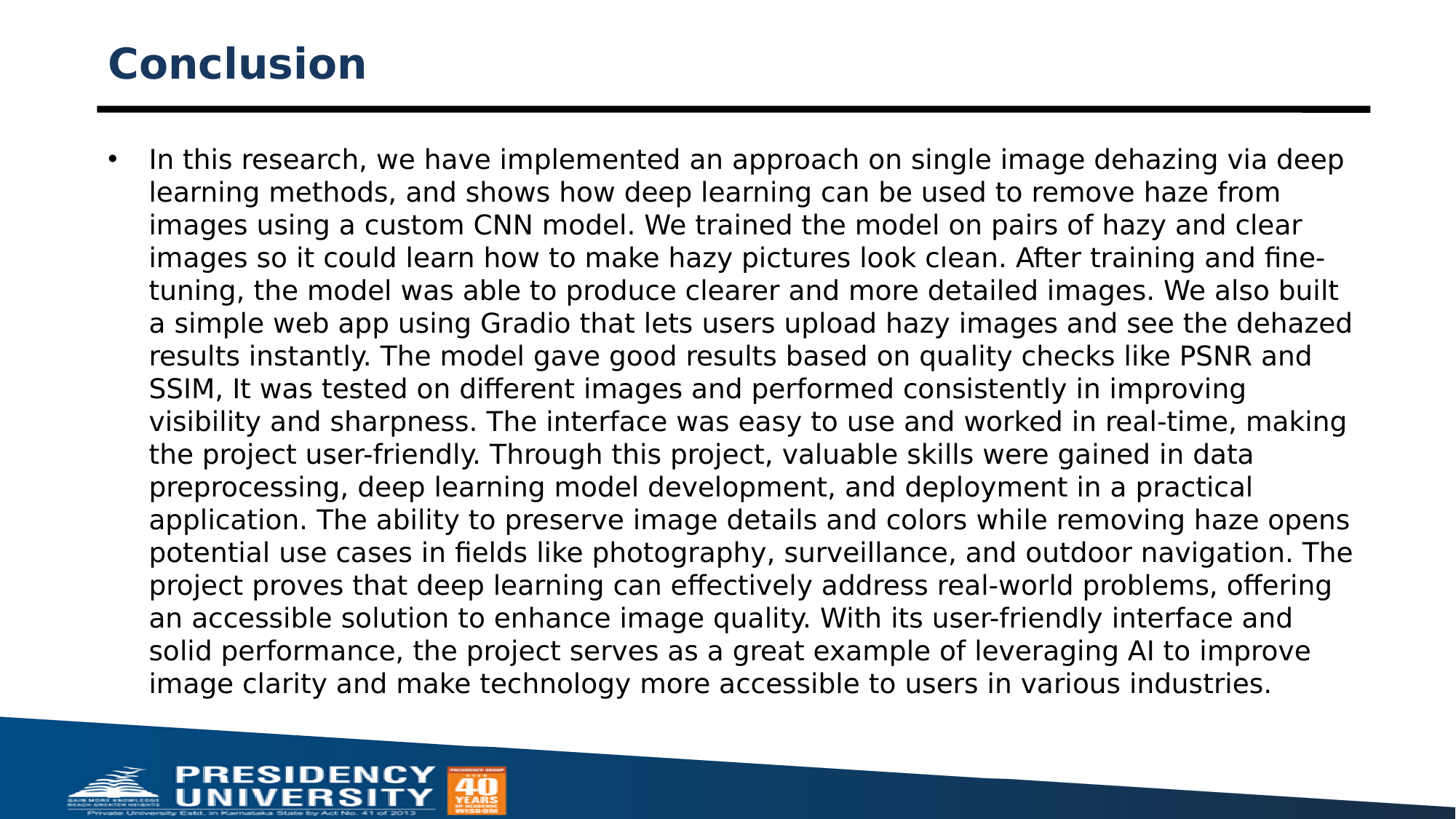

# Conclusion
In this research, we have implemented an approach on single image dehazing via deep learning methods, and shows how deep learning can be used to remove haze from images using a custom CNN model. We trained the model on pairs of hazy and clear images so it could learn how to make hazy pictures look clean. After training and fine-tuning, the model was able to produce clearer and more detailed images. We also built a simple web app using Gradio that lets users upload hazy images and see the dehazed results instantly. The model gave good results based on quality checks like PSNR and SSIM, It was tested on different images and performed consistently in improving visibility and sharpness. The interface was easy to use and worked in real-time, making the project user-friendly. Through this project, valuable skills were gained in data preprocessing, deep learning model development, and deployment in a practical application. The ability to preserve image details and colors while removing haze opens potential use cases in fields like photography, surveillance, and outdoor navigation. The project proves that deep learning can effectively address real-world problems, offering an accessible solution to enhance image quality. With its user-friendly interface and solid performance, the project serves as a great example of leveraging AI to improve image clarity and make technology more accessible to users in various industries.